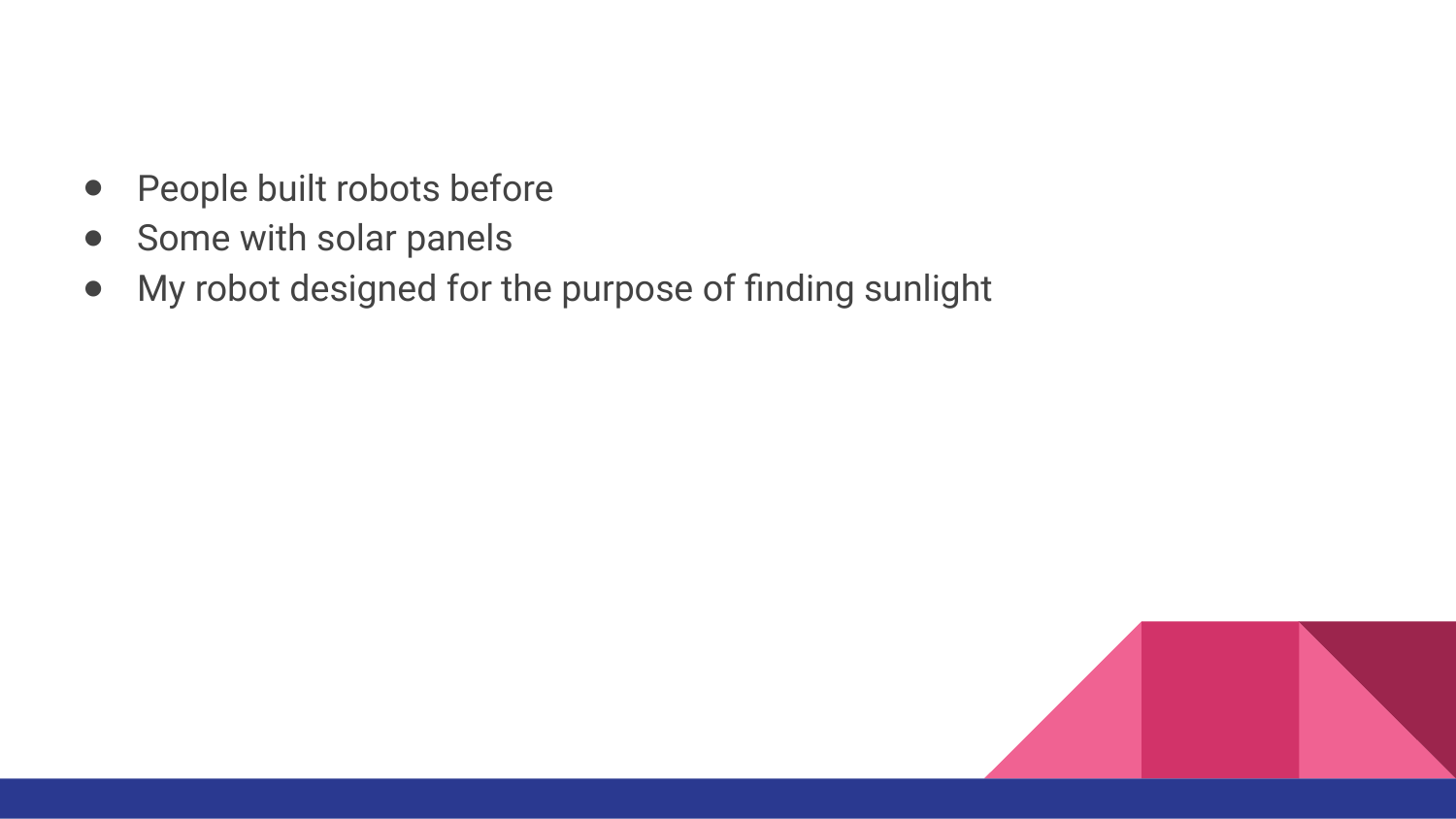

People built robots before
Some with solar panels
My robot designed for the purpose of finding sunlight